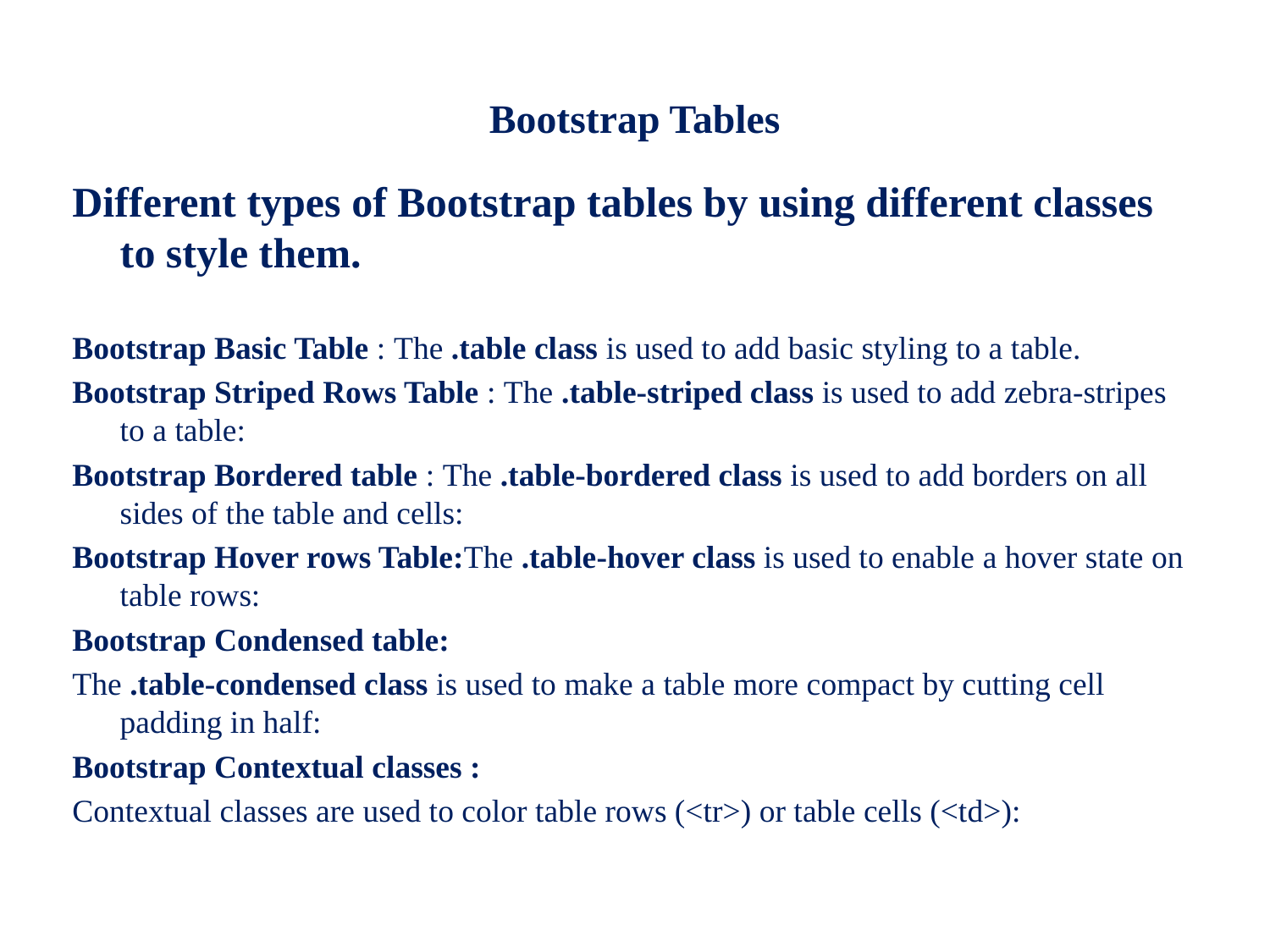

# Bootstrap Tables
Different types of Bootstrap tables by using different classes to style them.

Bootstrap Basic Table : The .table class is used to add basic styling to a table.
Bootstrap Striped Rows Table : The .table-striped class is used to add zebra-stripes to a table:
Bootstrap Bordered table : The .table-bordered class is used to add borders on all sides of the table and cells:
Bootstrap Hover rows Table:The .table-hover class is used to enable a hover state on table rows:
Bootstrap Condensed table:
The .table-condensed class is used to make a table more compact by cutting cell padding in half:
Bootstrap Contextual classes :
Contextual classes are used to color table rows (<tr>) or table cells (<td>):